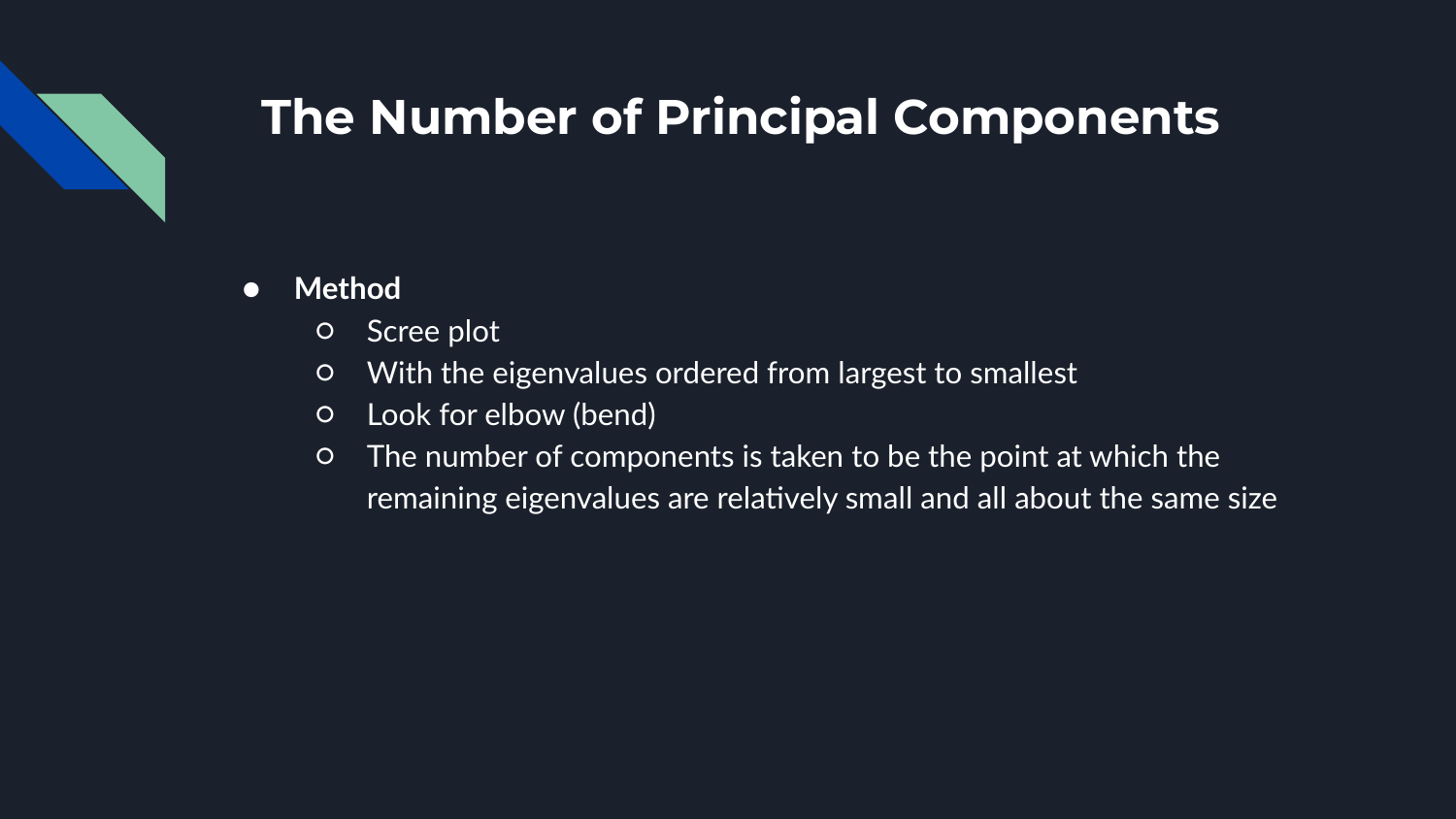

# The Number of Principal Components

Method
Scree plot
With the eigenvalues ordered from largest to smallest
Look for elbow (bend)
The number of components is taken to be the point at which the remaining eigenvalues are relatively small and all about the same size